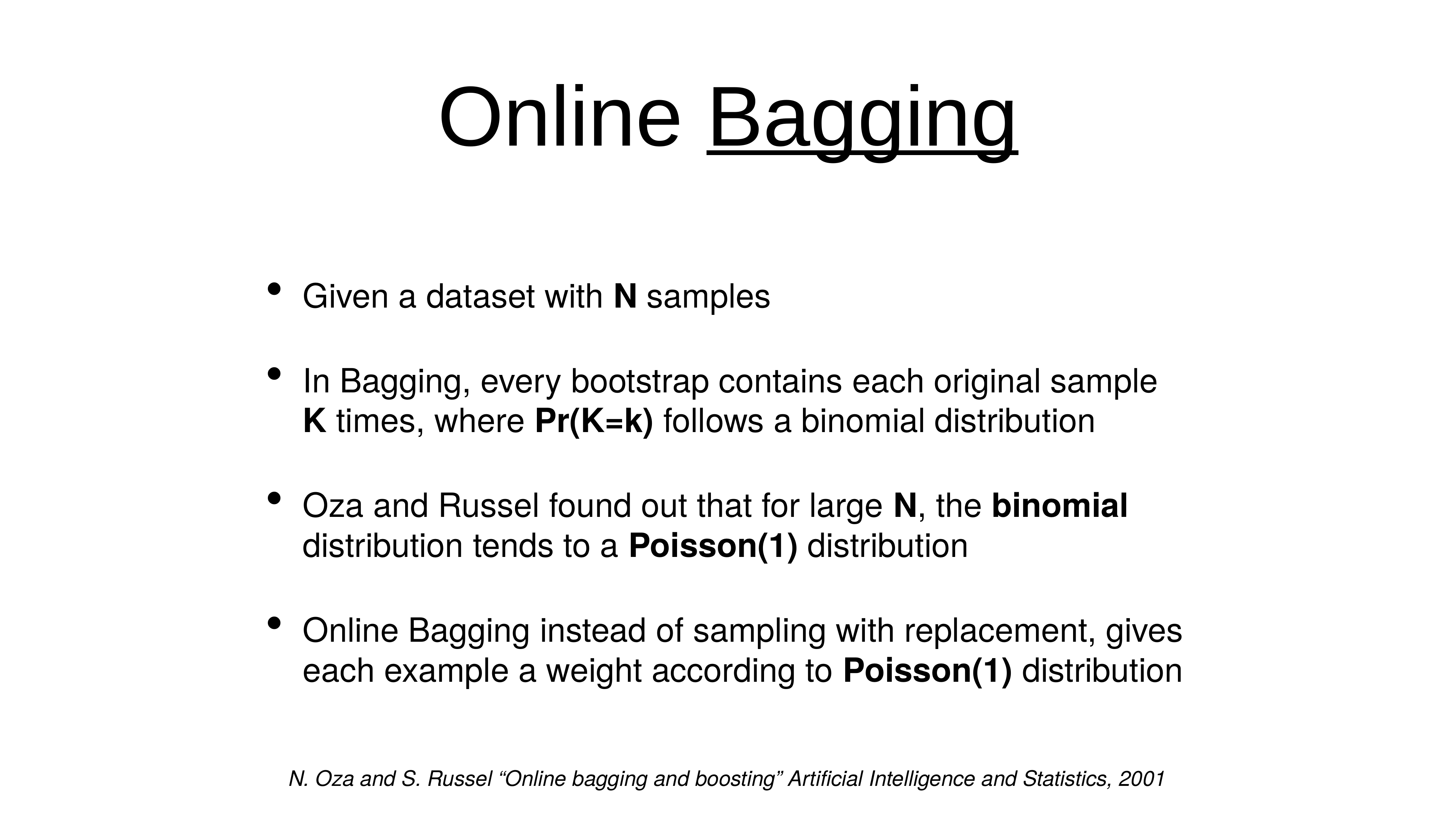

# Online Bagging
Given a dataset with N samples
In Bagging, every bootstrap contains each original sample K times, where Pr(K=k) follows a binomial distribution
Oza and Russel found out that for large N, the binomial distribution tends to a Poisson(1) distribution
Online Bagging instead of sampling with replacement, gives each example a weight according to Poisson(1) distribution
N. Oza and S. Russel “Online bagging and boosting” Artificial Intelligence and Statistics, 2001